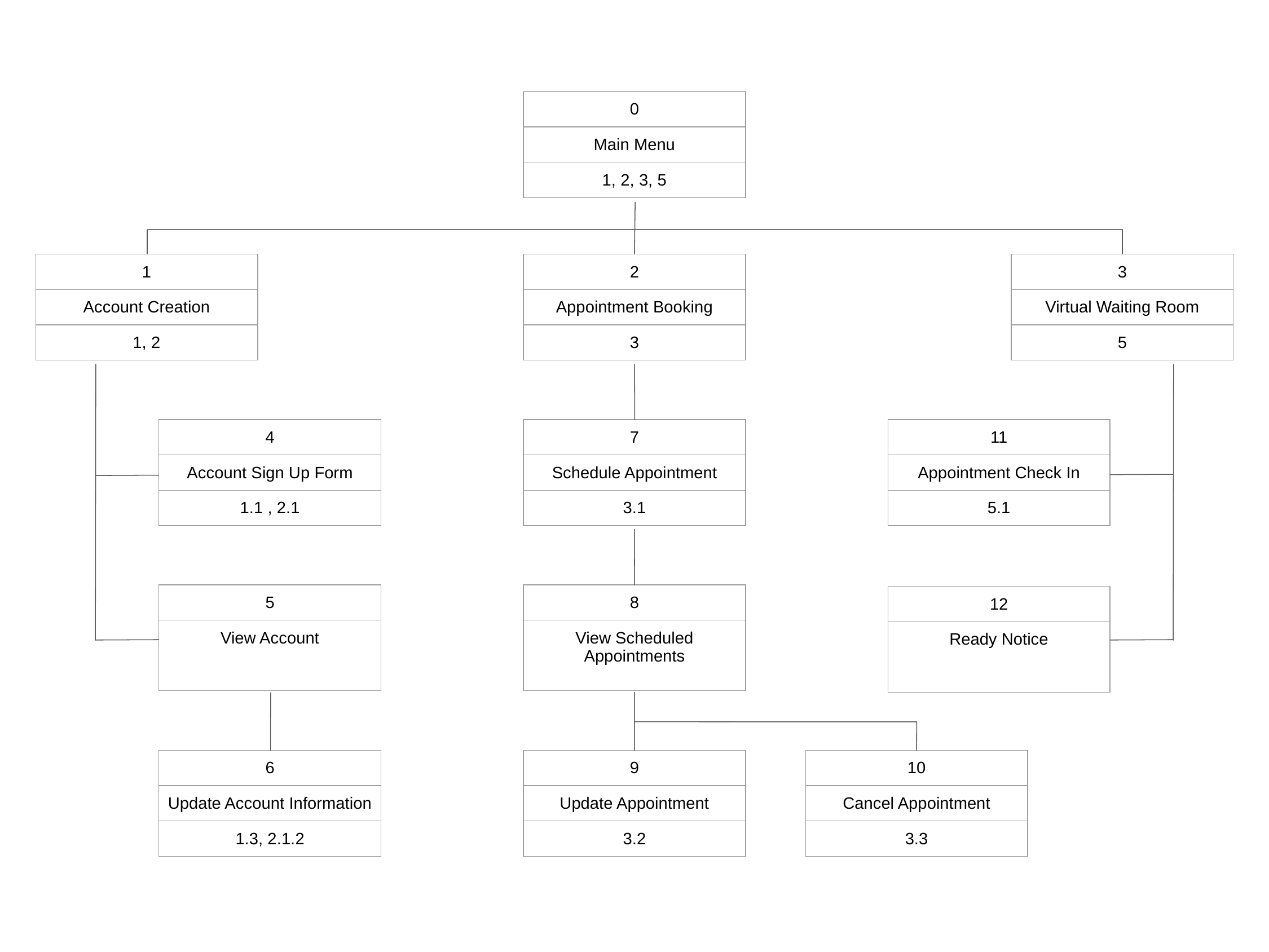

| 0 |
| --- |
| Main Menu |
| 1, 2, 3, 5 |
| 1 |
| --- |
| Account Creation |
| 1, 2 |
| 2 |
| --- |
| Appointment Booking |
| 3 |
| 3 |
| --- |
| Virtual Waiting Room |
| 5 |
| 4 |
| --- |
| Account Sign Up Form |
| 1.1 , 2.1 |
| 7 |
| --- |
| Schedule Appointment |
| 3.1 |
| 11 |
| --- |
| Appointment Check In |
| 5.1 |
| 5 |
| --- |
| View Account |
|  |
| 8 |
| --- |
| View Scheduled Appointments |
|  |
| 12 |
| --- |
| Ready Notice |
|  |
| 6 |
| --- |
| Update Account Information |
| 1.3, 2.1.2 |
| 9 |
| --- |
| Update Appointment |
| 3.2 |
| 10 |
| --- |
| Cancel Appointment |
| 3.3 |